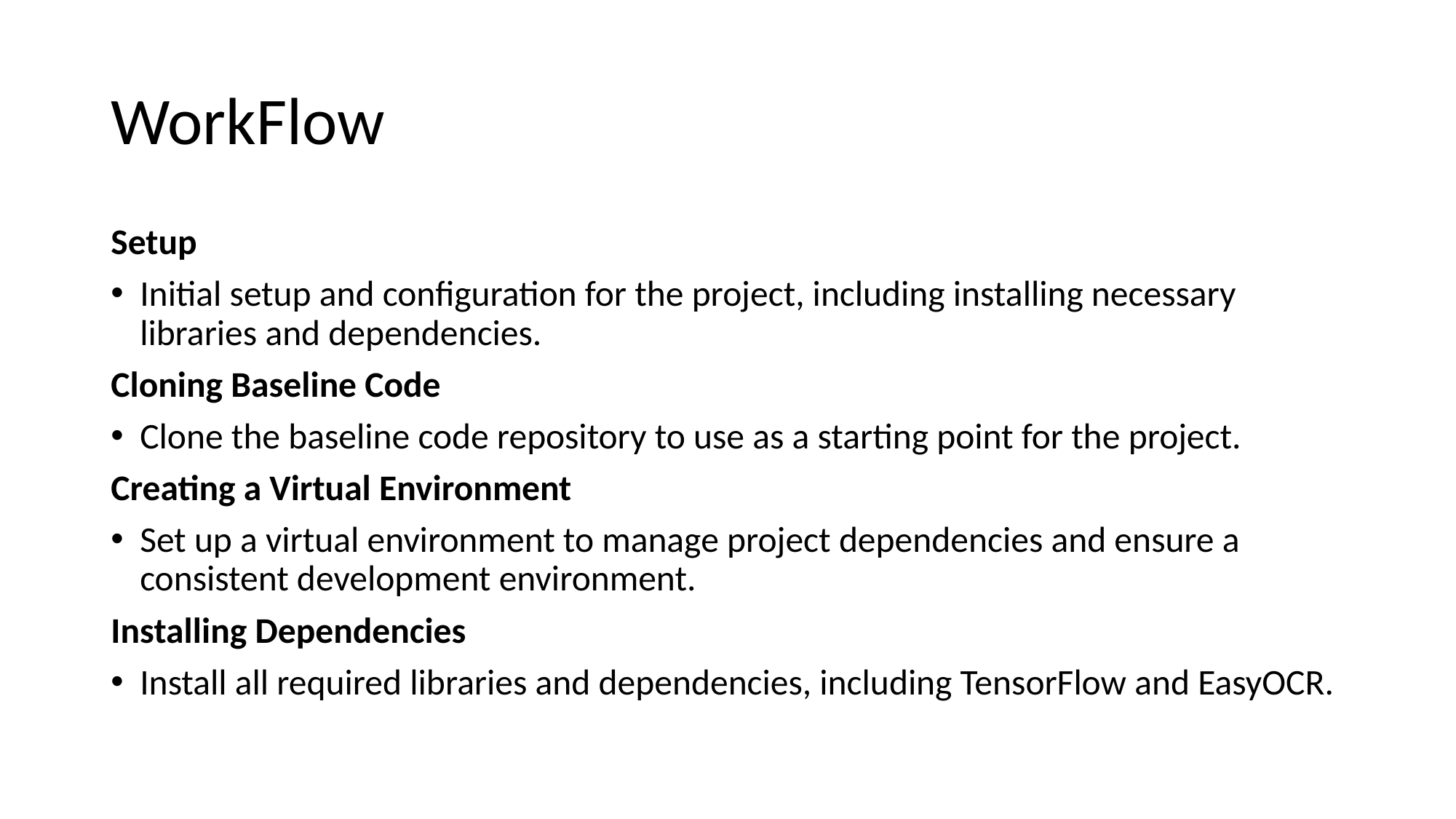

# WorkFlow
Setup
Initial setup and configuration for the project, including installing necessary libraries and dependencies.
Cloning Baseline Code
Clone the baseline code repository to use as a starting point for the project.
Creating a Virtual Environment
Set up a virtual environment to manage project dependencies and ensure a consistent development environment.
Installing Dependencies
Install all required libraries and dependencies, including TensorFlow and EasyOCR.